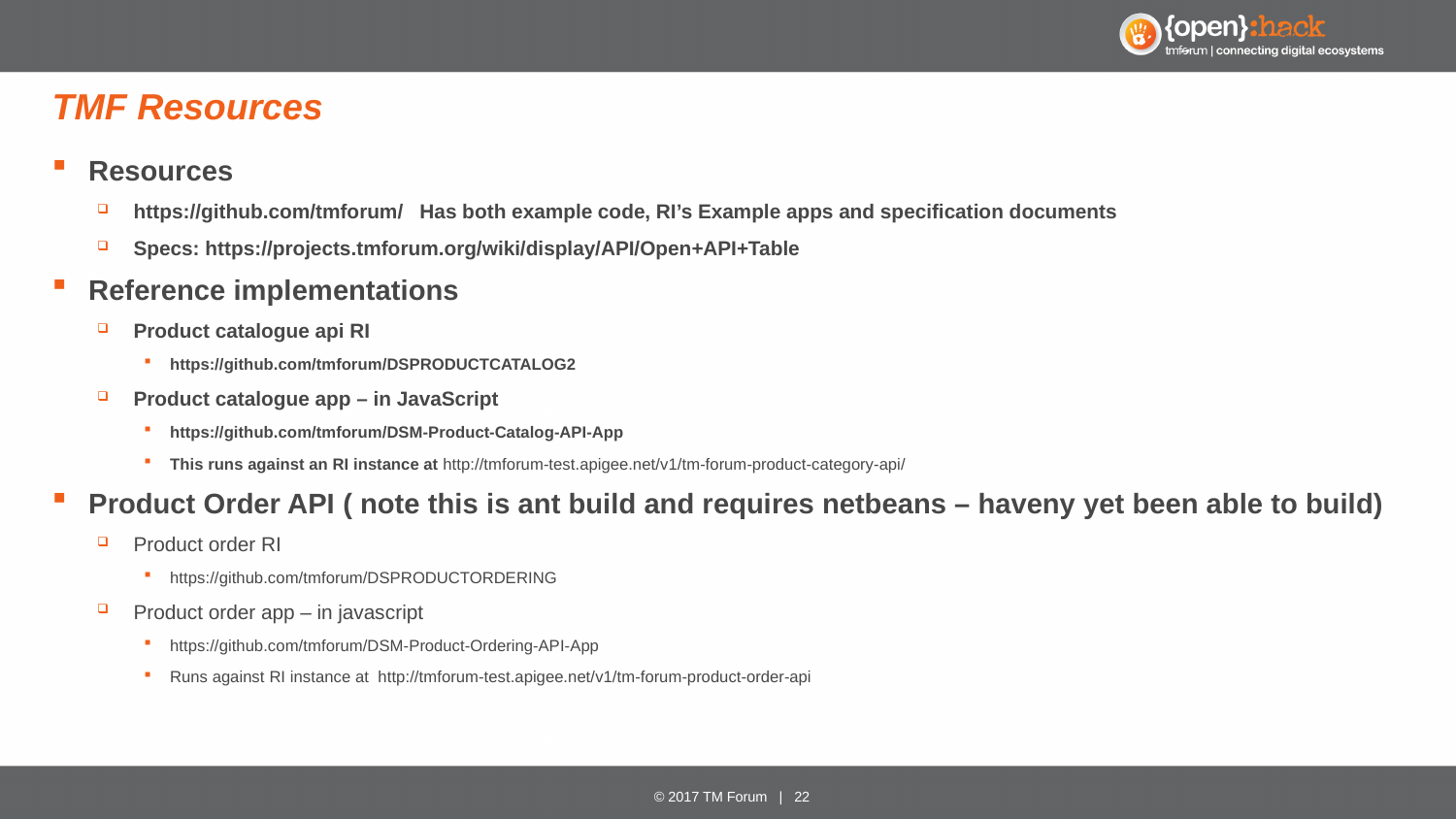

#
TMF Resources
Resources
https://github.com/tmforum/   Has both example code, RI’s Example apps and specification documents
Specs: https://projects.tmforum.org/wiki/display/API/Open+API+Table
Reference implementations
Product catalogue api RI
https://github.com/tmforum/DSPRODUCTCATALOG2
Product catalogue app – in JavaScript
https://github.com/tmforum/DSM-Product-Catalog-API-App
This runs against an RI instance at http://tmforum-test.apigee.net/v1/tm-forum-product-category-api/
Product Order API ( note this is ant build and requires netbeans – haveny yet been able to build)
Product order RI
https://github.com/tmforum/DSPRODUCTORDERING
Product order app – in javascript
https://github.com/tmforum/DSM-Product-Ordering-API-App
Runs against RI instance at  http://tmforum-test.apigee.net/v1/tm-forum-product-order-api